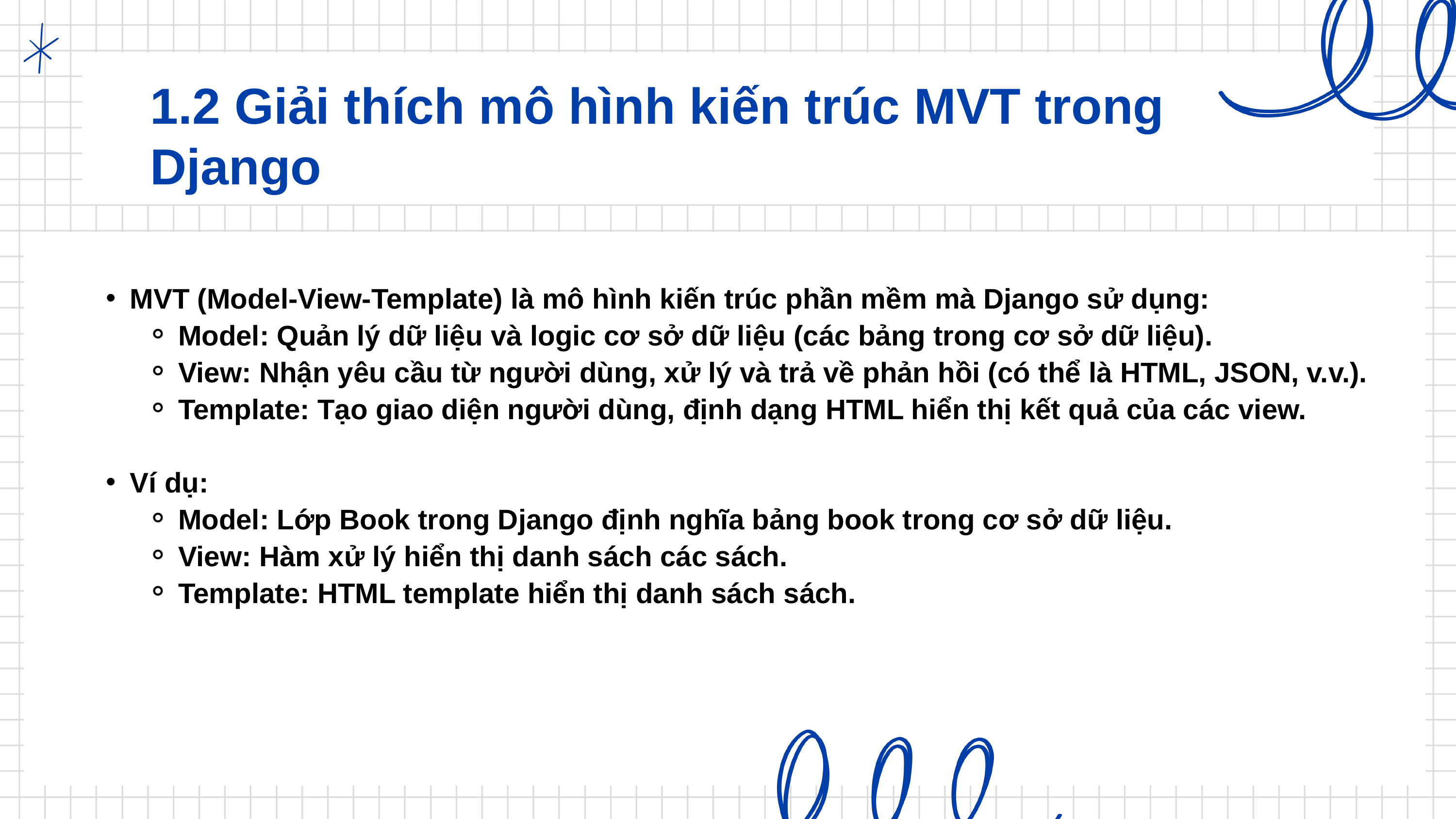

1.2 Giải thích mô hình kiến trúc MVT trong Django

MVT (Model-View-Template) là mô hình kiến trúc phần mềm mà Django sử dụng:
Model: Quản lý dữ liệu và logic cơ sở dữ liệu (các bảng trong cơ sở dữ liệu).
View: Nhận yêu cầu từ người dùng, xử lý và trả về phản hồi (có thể là HTML, JSON, v.v.).
Template: Tạo giao diện người dùng, định dạng HTML hiển thị kết quả của các view.

Ví dụ:
Model: Lớp Book trong Django định nghĩa bảng book trong cơ sở dữ liệu.
View: Hàm xử lý hiển thị danh sách các sách.
Template: HTML template hiển thị danh sách sách.